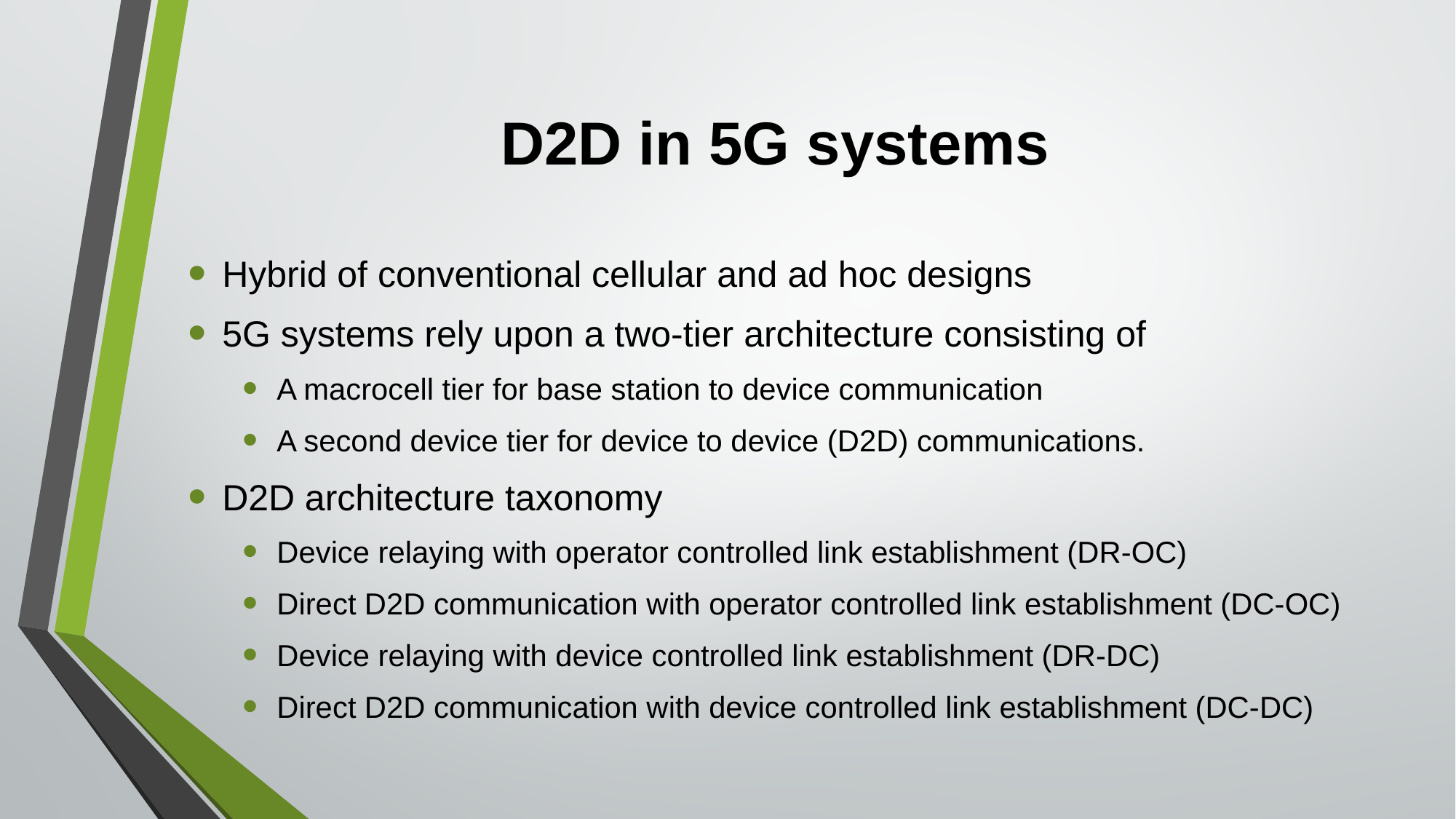

# D2D in 5G systems
Hybrid of conventional cellular and ad hoc designs
5G systems rely upon a two-tier architecture consisting of
A macrocell tier for base station to device communication
A second device tier for device to device (D2D) communications.
D2D architecture taxonomy
Device relaying with operator controlled link establishment (DR-OC)
Direct D2D communication with operator controlled link establishment (DC-OC)
Device relaying with device controlled link establishment (DR-DC)
Direct D2D communication with device controlled link establishment (DC-DC)